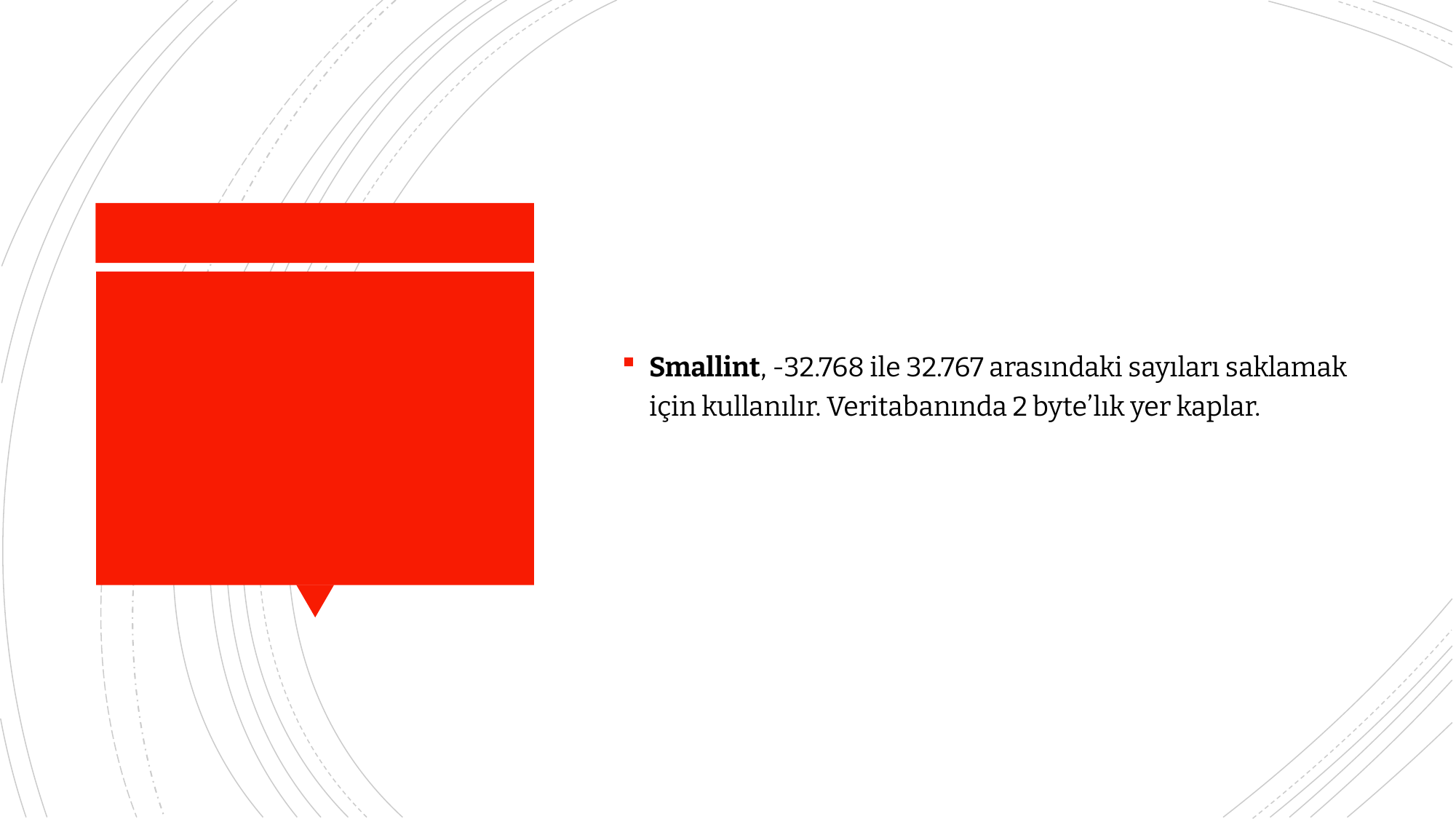

Smallint, -32.768 ile 32.767 arasındaki sayıları saklamak için kullanılır. Veritabanında 2 byte’lık yer kaplar.

#